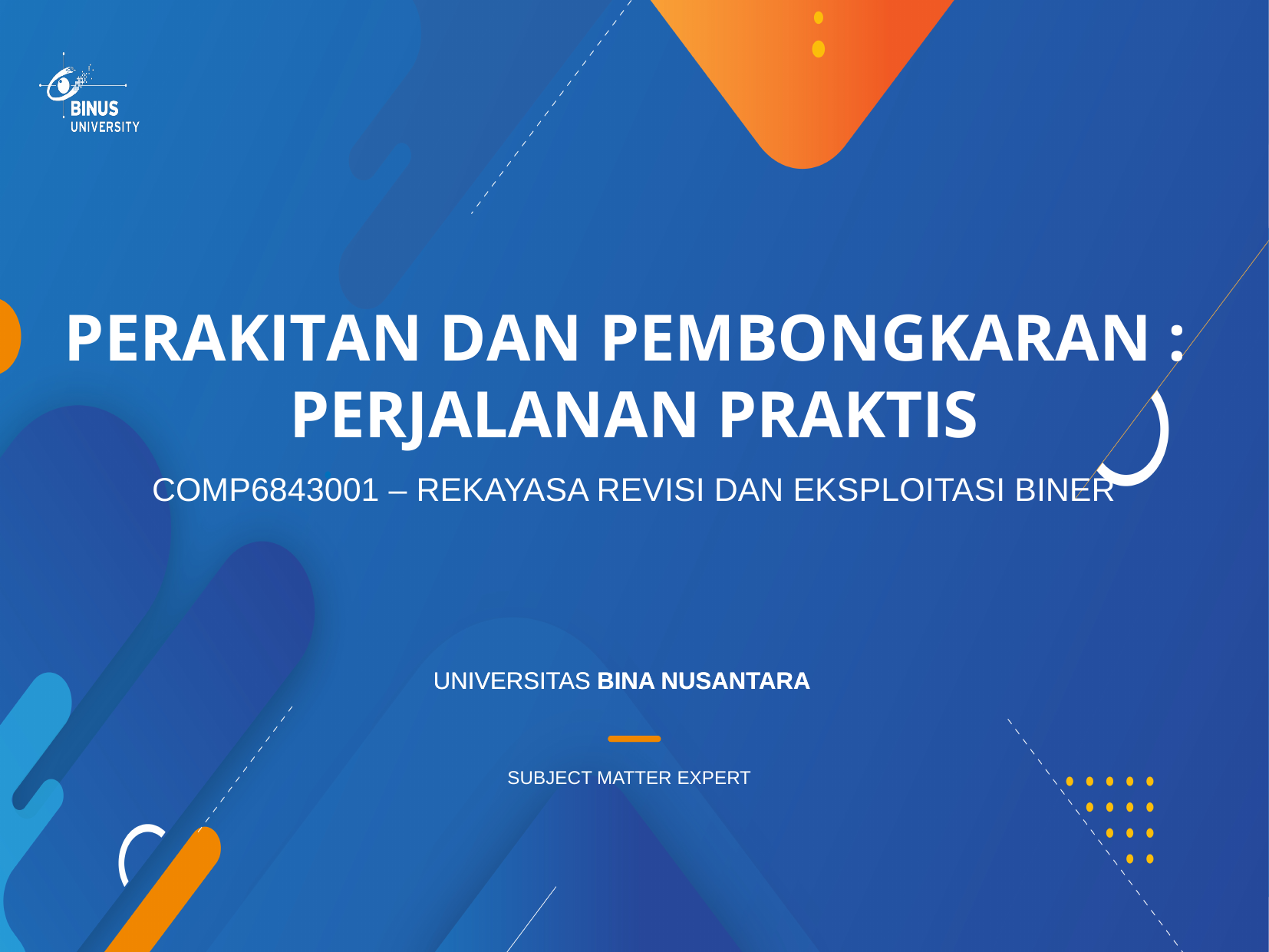

# Perakitan dan Pembongkaran : Perjalanan Praktis
COMP6843001 – REKAYASA REVISI DAN EKSPLOITASI BINER